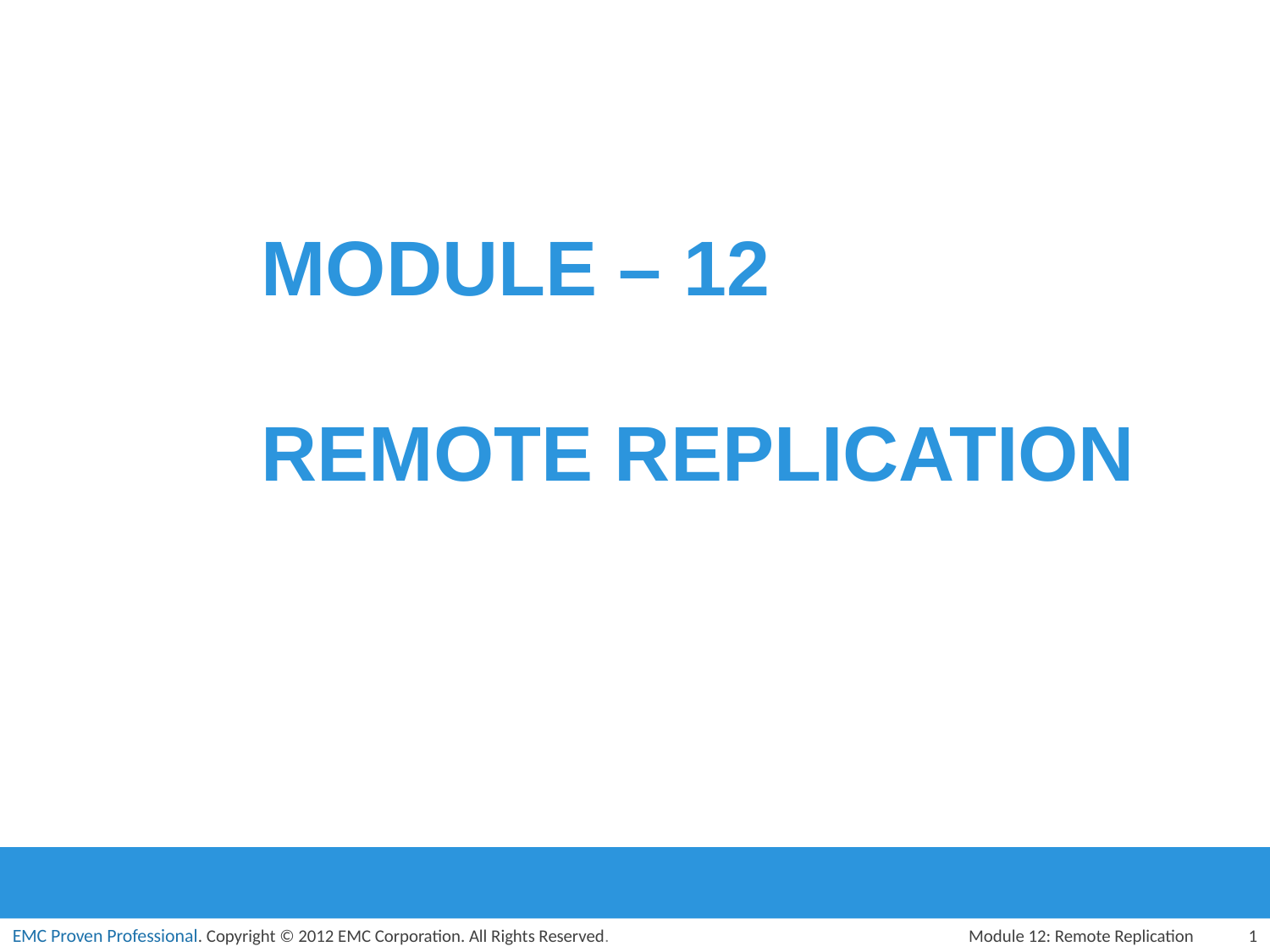

# Module – 12 Remote Replication
Module 12: Remote Replication
1